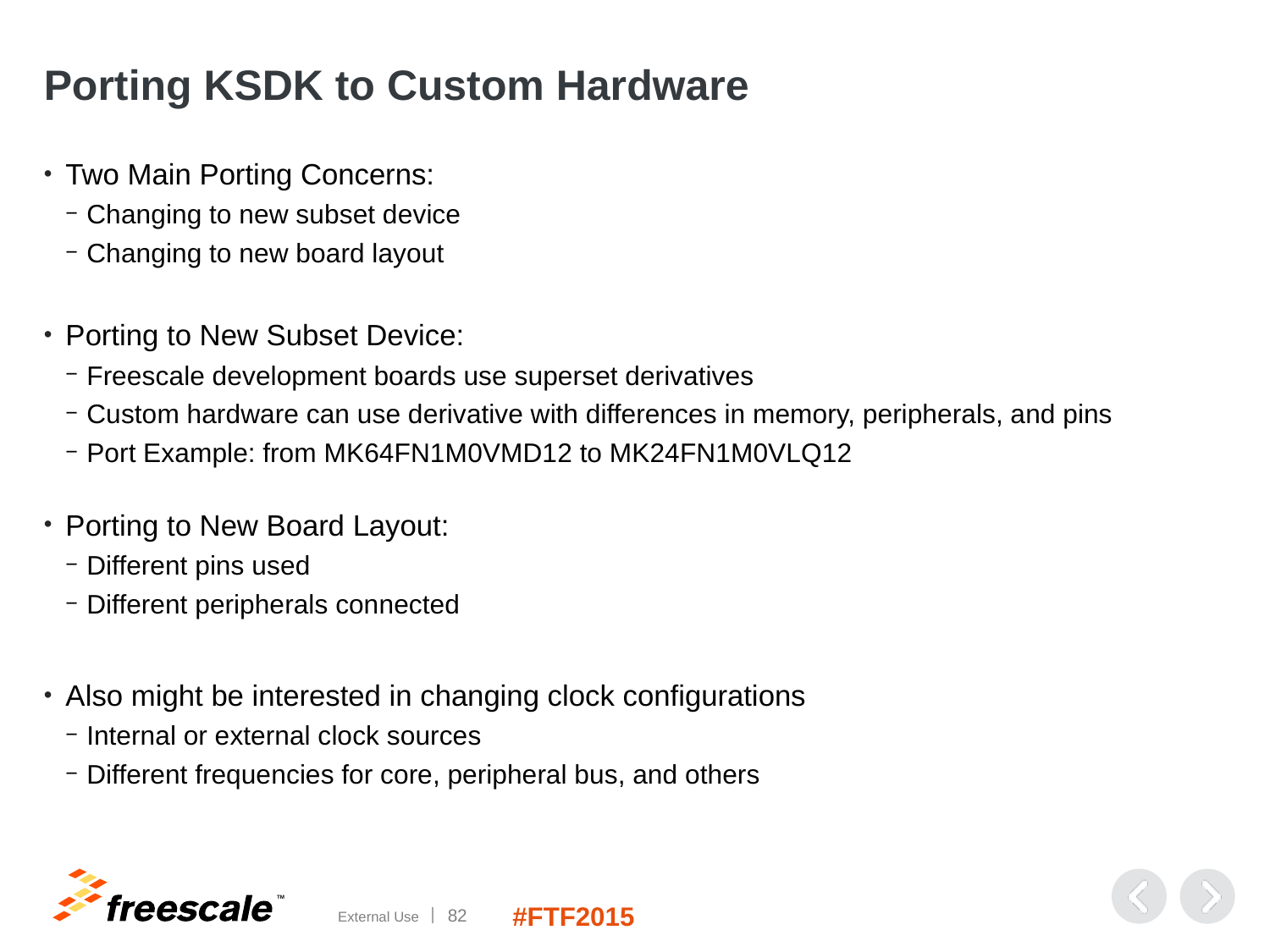

# Porting KSDK to Custom Hardware
Two Main Porting Concerns:
Changing to new subset device
Changing to new board layout

Porting to New Subset Device:
Freescale development boards use superset derivatives
Custom hardware can use derivative with differences in memory, peripherals, and pins
Port Example: from MK64FN1M0VMD12 to MK24FN1M0VLQ12
Porting to New Board Layout:
Different pins used
Different peripherals connected

Also might be interested in changing clock configurations
Internal or external clock sources
Different frequencies for core, peripheral bus, and others